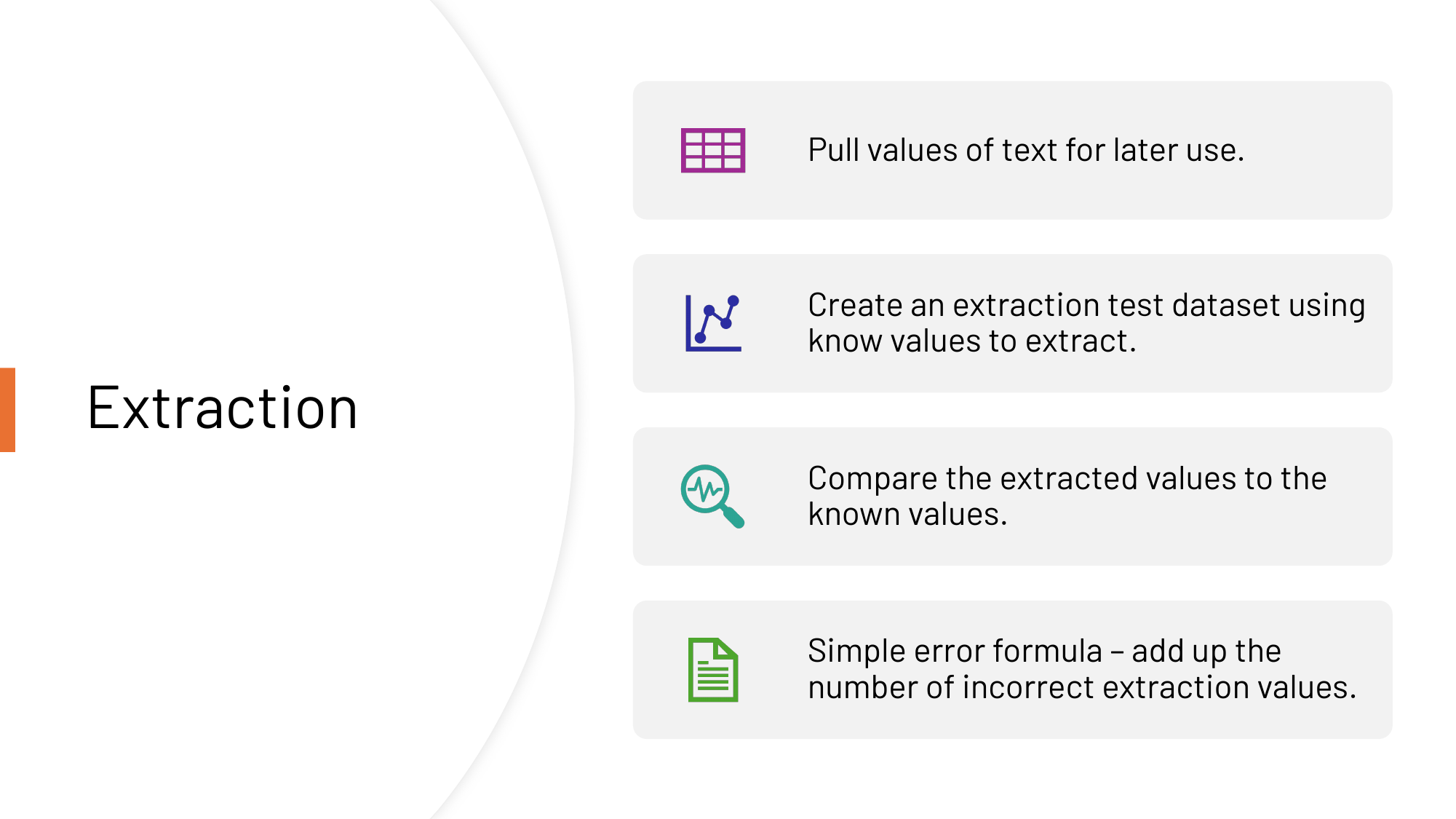

Pull values of text for later use.
Create an extraction test dataset using know values to extract.
Compare the extracted values to the known values.
Simple error formula – add up the number of incorrect extraction values.
# Extraction